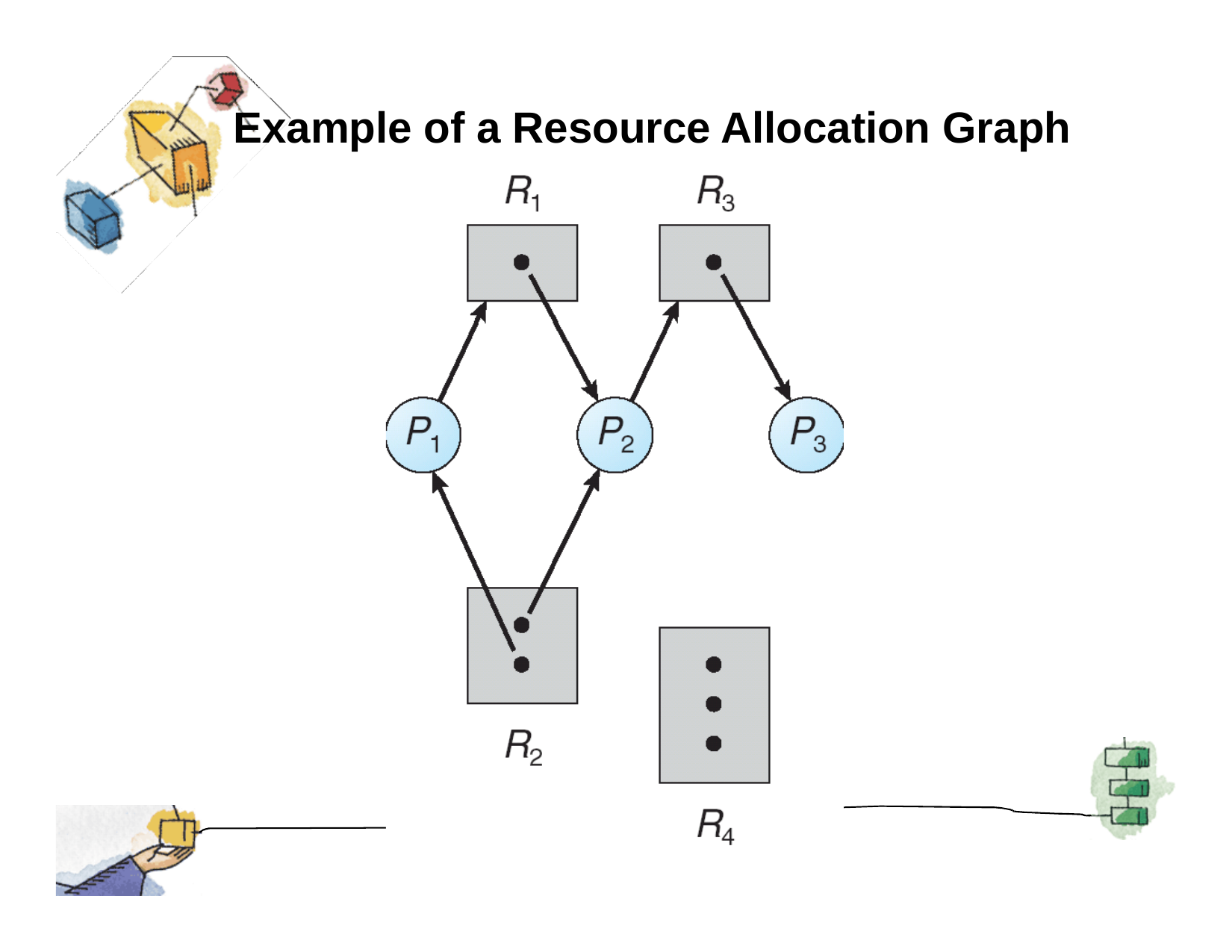

# Example of a Resource Allocation Graph